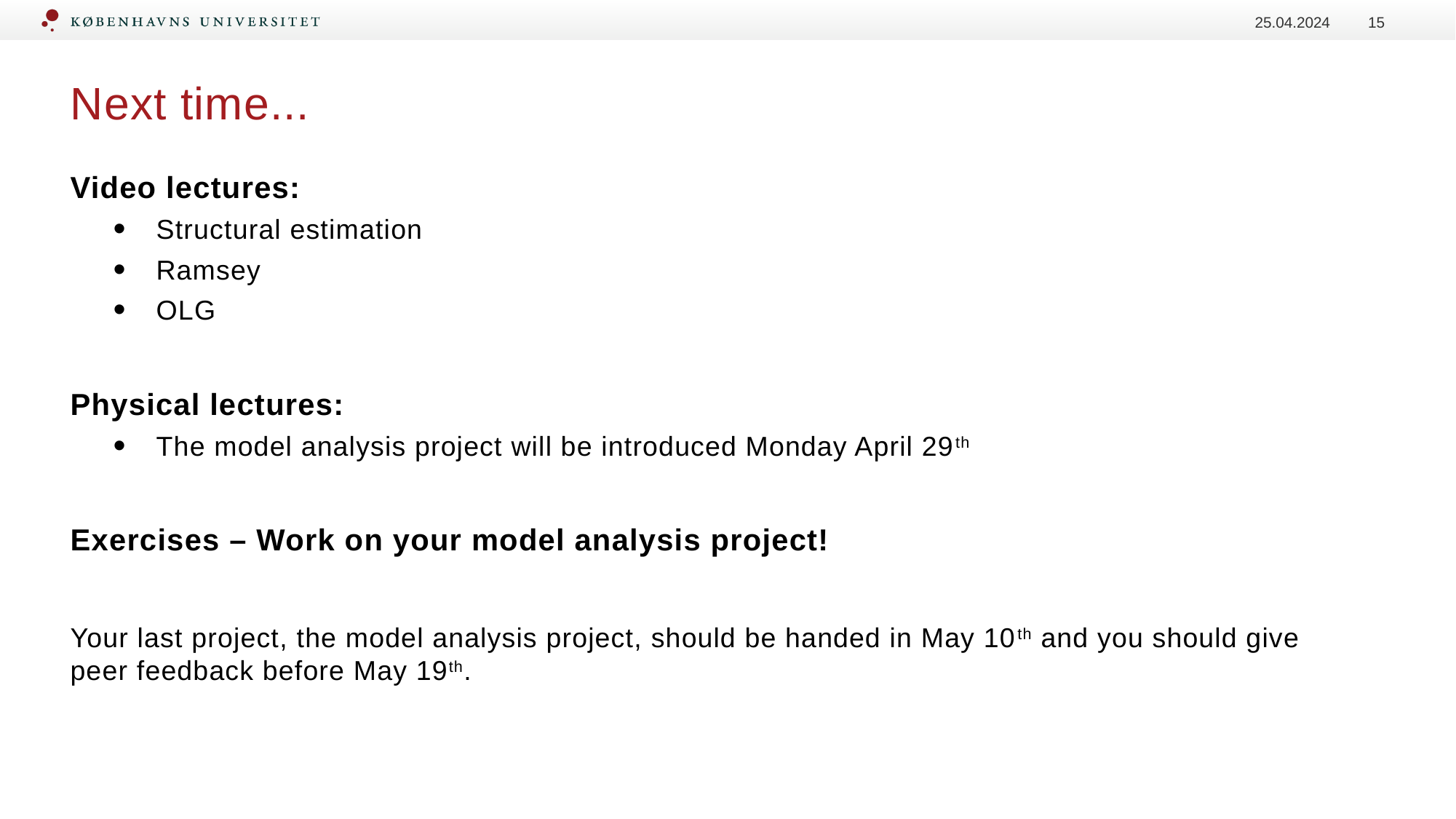

25.04.2024
15
# Next time...
Video lectures:
Structural estimation
Ramsey
OLG

Physical lectures:
The model analysis project will be introduced Monday April 29th

Exercises – Work on your model analysis project!

Your last project, the model analysis project, should be handed in May 10th and you should give peer feedback before May 19th.